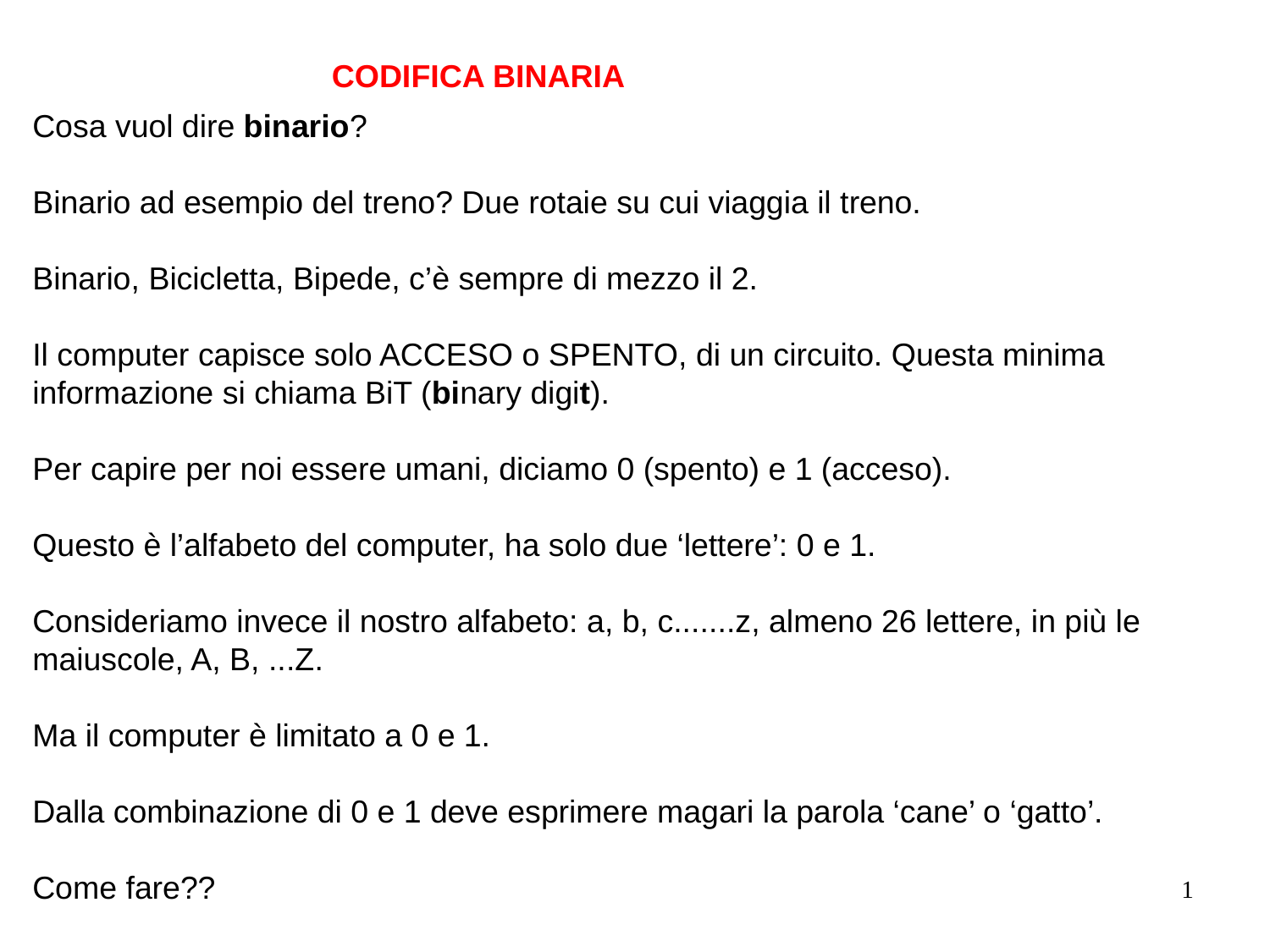

CODIFICA BINARIA
Cosa vuol dire binario?

Binario ad esempio del treno? Due rotaie su cui viaggia il treno.

Binario, Bicicletta, Bipede, c’è sempre di mezzo il 2.

Il computer capisce solo ACCESO o SPENTO, di un circuito. Questa minima informazione si chiama BiT (binary digit).

Per capire per noi essere umani, diciamo 0 (spento) e 1 (acceso).

Questo è l’alfabeto del computer, ha solo due ‘lettere’: 0 e 1.

Consideriamo invece il nostro alfabeto: a, b, c.......z, almeno 26 lettere, in più le maiuscole, A, B, ...Z.

Ma il computer è limitato a 0 e 1.

Dalla combinazione di 0 e 1 deve esprimere magari la parola ‘cane’ o ‘gatto’.

Come fare??
1